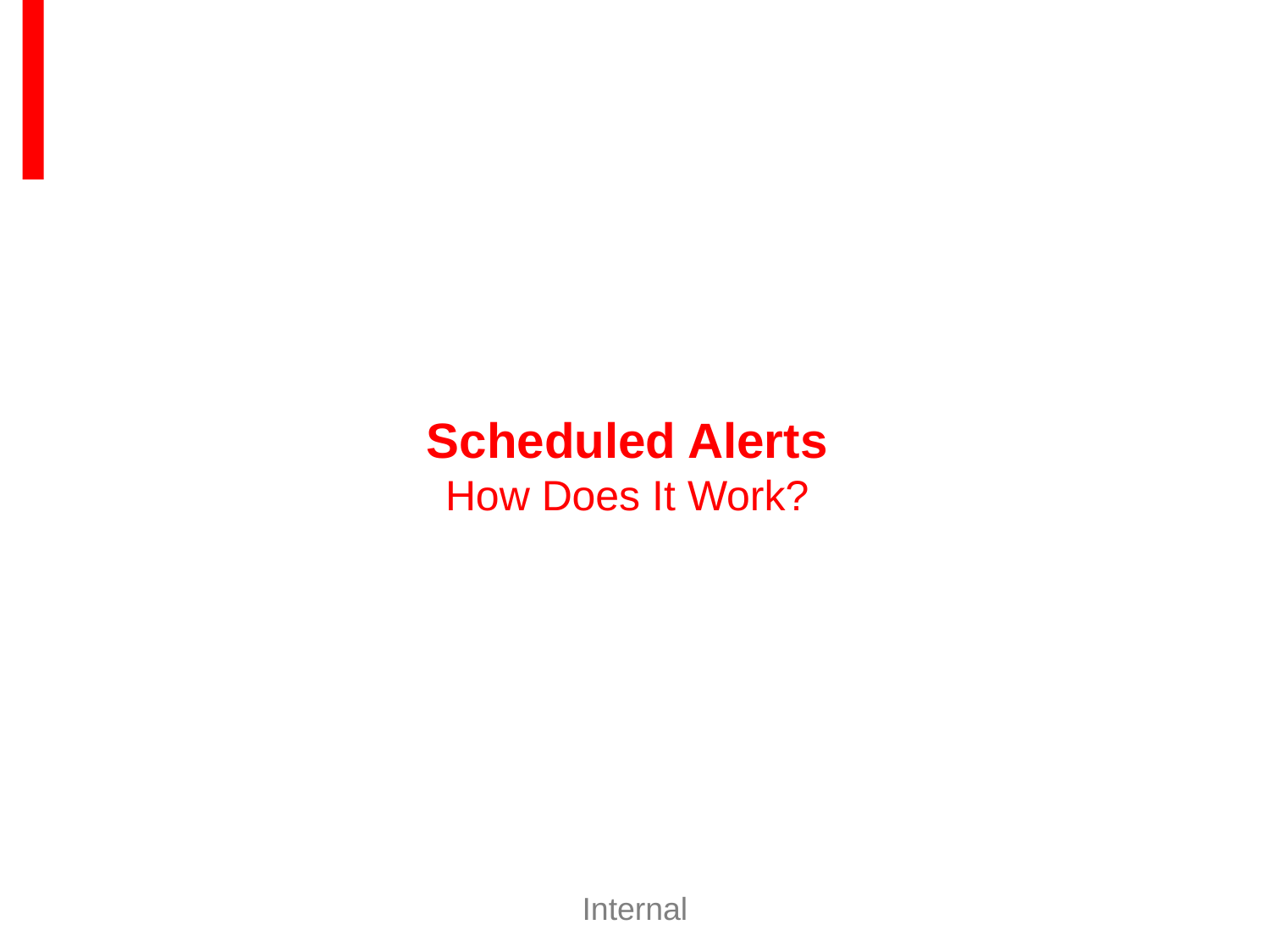

# Scheduled Alerts How Does It Work?
Internal